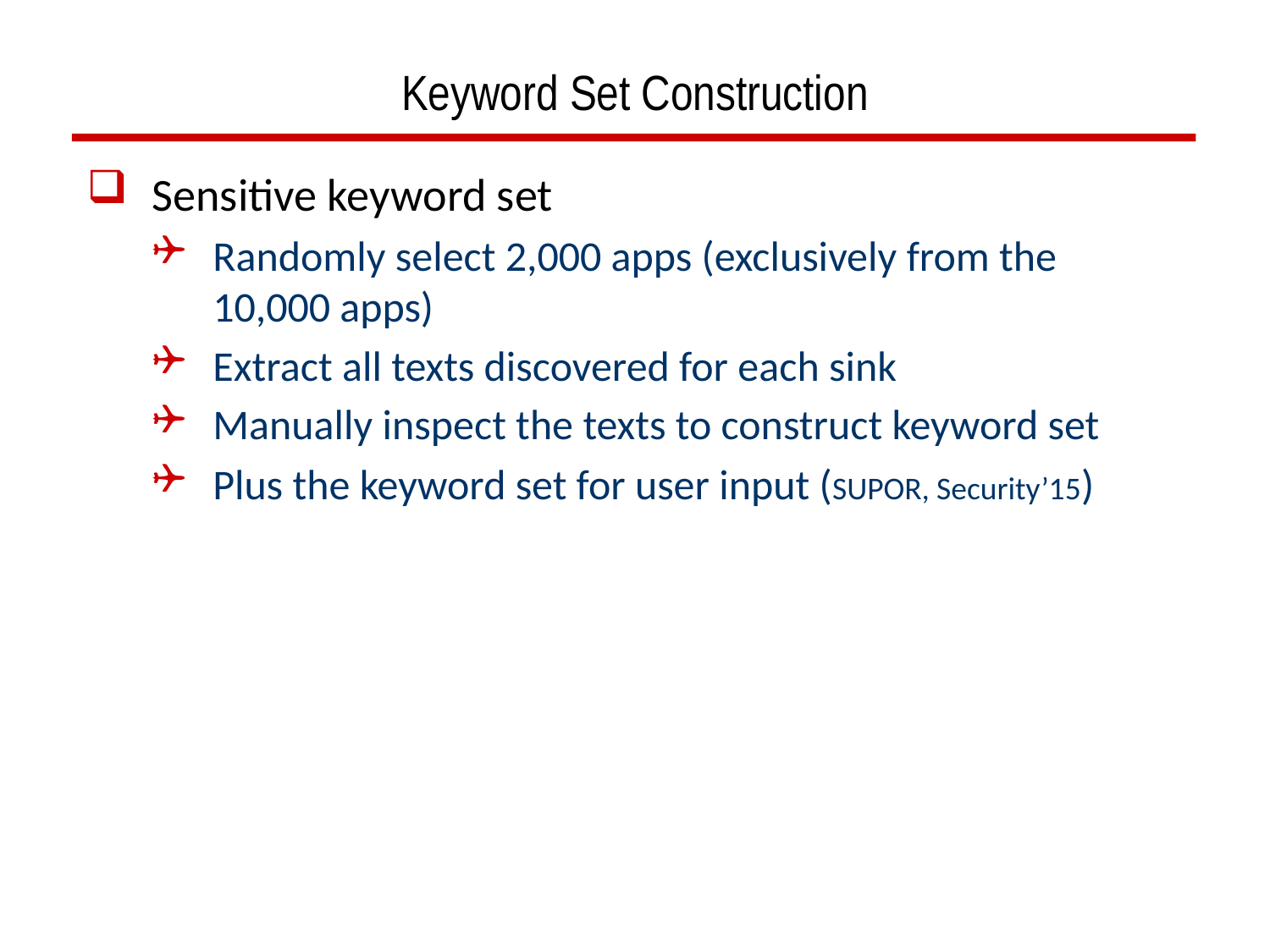

# Keyword Set Construction
Sensitive keyword set
Randomly select 2,000 apps (exclusively from the 10,000 apps)
Extract all texts discovered for each sink
Manually inspect the texts to construct keyword set
Plus the keyword set for user input (SUPOR, Security’15)